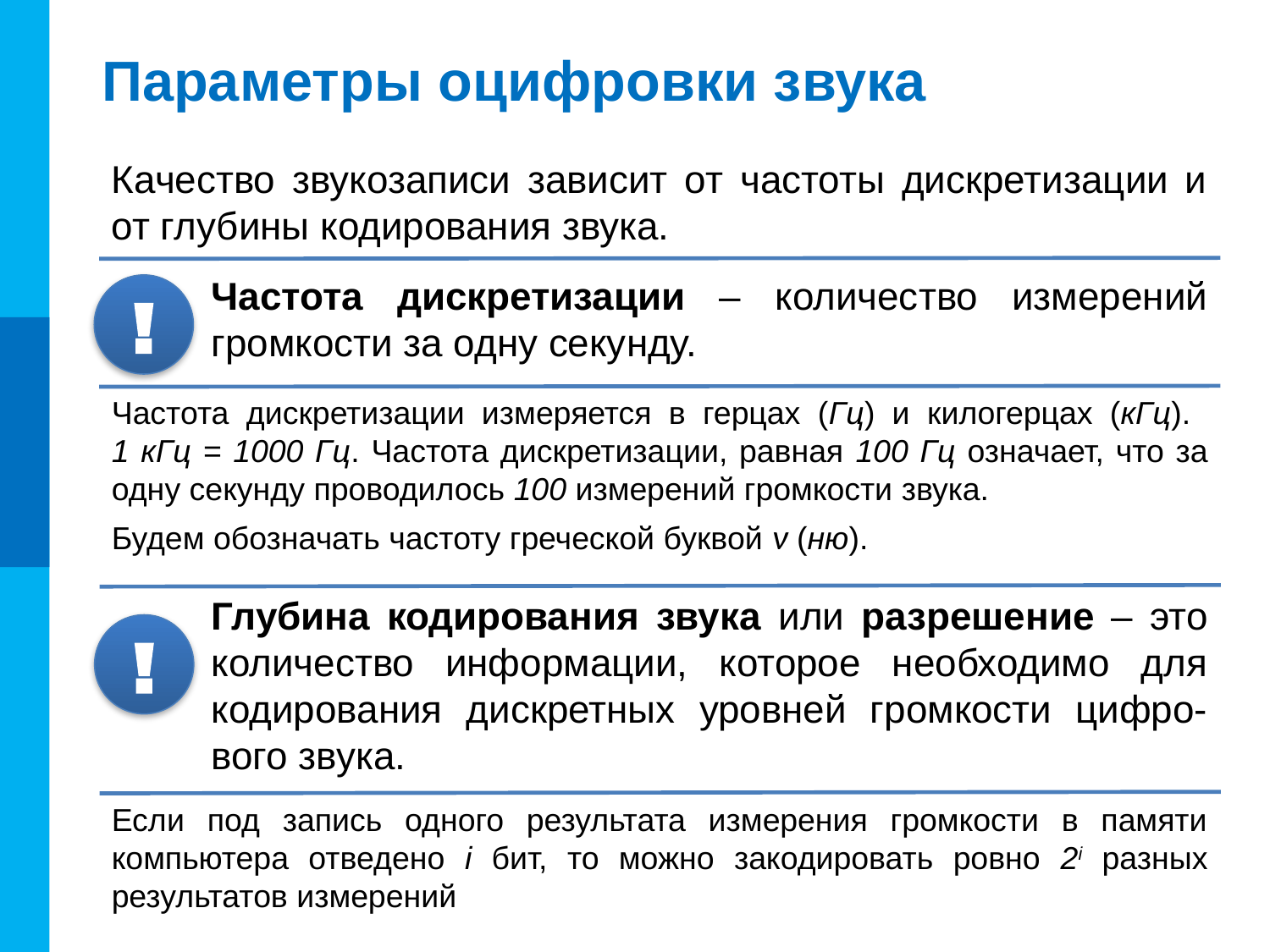

# Параметры оцифровки звука
Качество звукозаписи зависит от частоты дискретизации и от глубины кодирования звука.
Частота дискретизации – количество измерений громкости за одну секунду.
!
Частота дискретизации измеряется в герцах (Гц) и килогерцах (кГц).
1 кГц = 1000 Гц. Частота дискретизации, равная 100 Гц означает, что за одну секунду проводилось 100 измерений громкости звука.
Будем обозначать частоту греческой буквой ν (ню).
Глубина кодирования звука или разрешение – это количество информации, которое необходимо для кодирования дискретных уровней громкости цифро-вого звука.
!
Если под запись одного результата измерения громкости в памяти компьютера отведено i бит, то можно закодировать ровно 2i разных результатов измерений